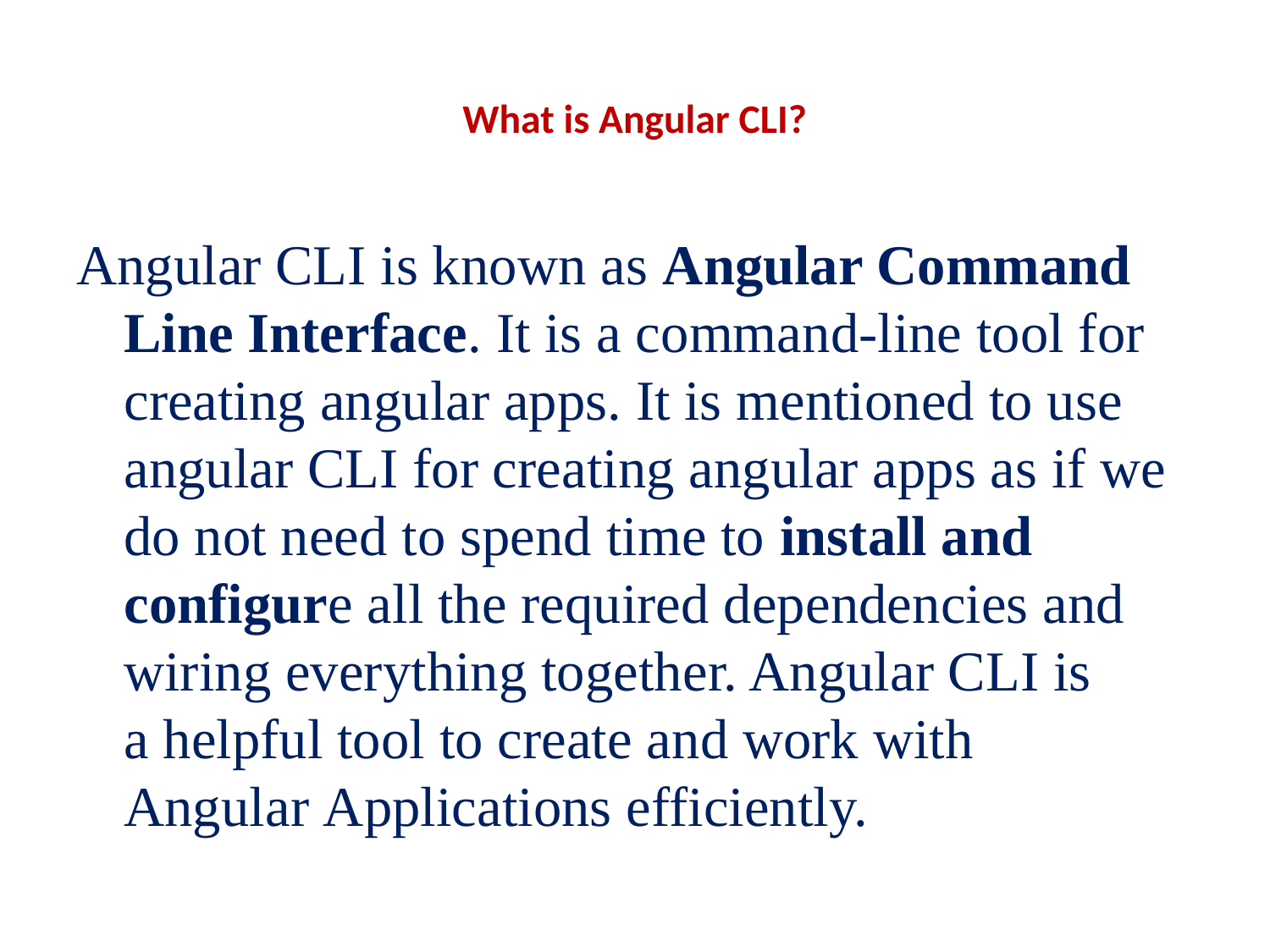

# What is Angular CLI?
Angular CLI is known as Angular Command Line Interface. It is a command-line tool for creating angular apps. It is mentioned to use angular CLI for creating angular apps as if we do not need to spend time to install and configure all the required dependencies and wiring everything together. Angular CLI is a helpful tool to create and work with Angular Applications efficiently.